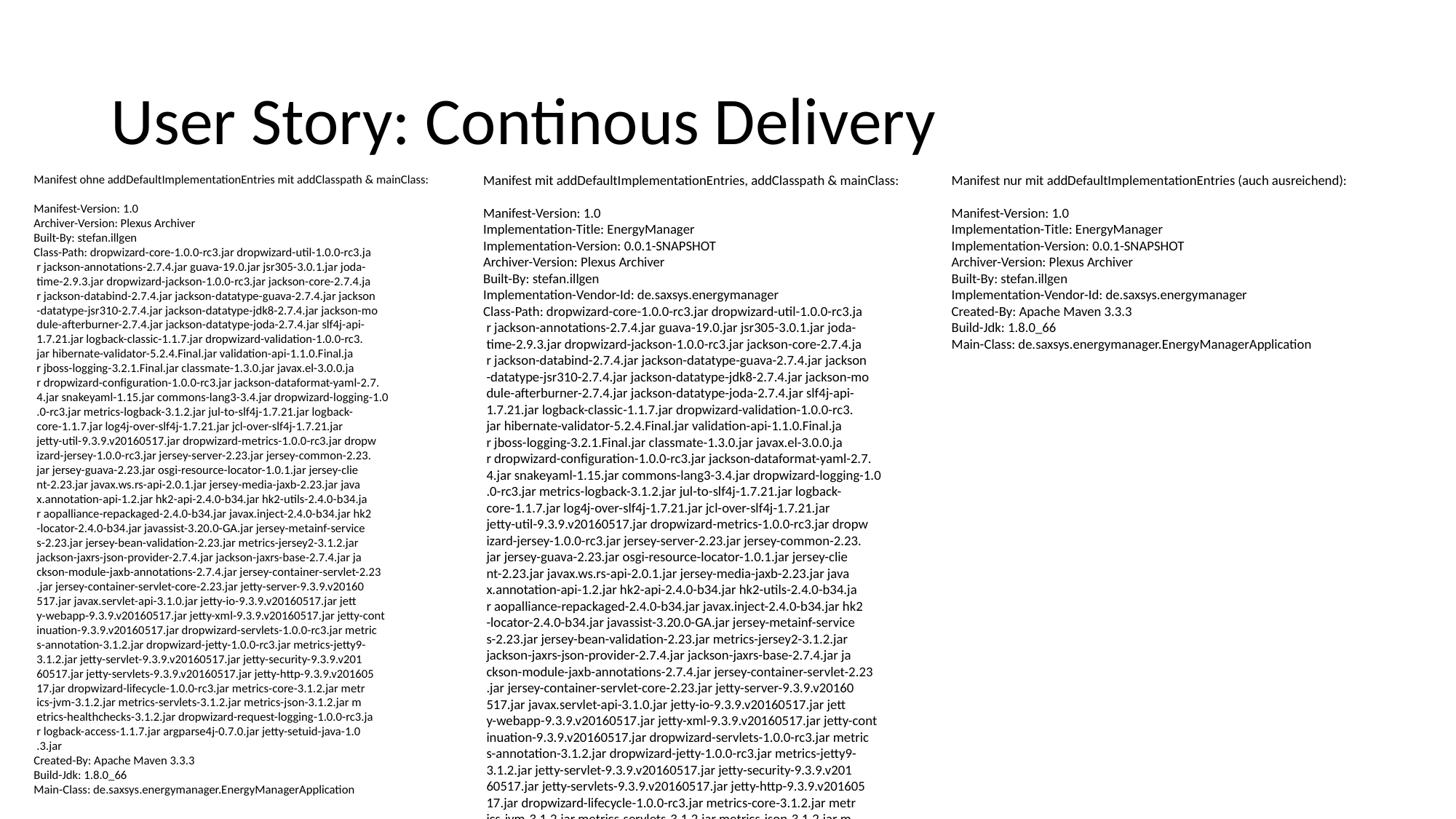

# User Story: Continous Delivery
Manifest ohne addDefaultImplementationEntries mit addClasspath & mainClass:

Manifest-Version: 1.0
Archiver-Version: Plexus Archiver
Built-By: stefan.illgen
Class-Path: dropwizard-core-1.0.0-rc3.jar dropwizard-util-1.0.0-rc3.ja
 r jackson-annotations-2.7.4.jar guava-19.0.jar jsr305-3.0.1.jar joda-
 time-2.9.3.jar dropwizard-jackson-1.0.0-rc3.jar jackson-core-2.7.4.ja
 r jackson-databind-2.7.4.jar jackson-datatype-guava-2.7.4.jar jackson
 -datatype-jsr310-2.7.4.jar jackson-datatype-jdk8-2.7.4.jar jackson-mo
 dule-afterburner-2.7.4.jar jackson-datatype-joda-2.7.4.jar slf4j-api-
 1.7.21.jar logback-classic-1.1.7.jar dropwizard-validation-1.0.0-rc3.
 jar hibernate-validator-5.2.4.Final.jar validation-api-1.1.0.Final.ja
 r jboss-logging-3.2.1.Final.jar classmate-1.3.0.jar javax.el-3.0.0.ja
 r dropwizard-configuration-1.0.0-rc3.jar jackson-dataformat-yaml-2.7.
 4.jar snakeyaml-1.15.jar commons-lang3-3.4.jar dropwizard-logging-1.0
 .0-rc3.jar metrics-logback-3.1.2.jar jul-to-slf4j-1.7.21.jar logback-
 core-1.1.7.jar log4j-over-slf4j-1.7.21.jar jcl-over-slf4j-1.7.21.jar
 jetty-util-9.3.9.v20160517.jar dropwizard-metrics-1.0.0-rc3.jar dropw
 izard-jersey-1.0.0-rc3.jar jersey-server-2.23.jar jersey-common-2.23.
 jar jersey-guava-2.23.jar osgi-resource-locator-1.0.1.jar jersey-clie
 nt-2.23.jar javax.ws.rs-api-2.0.1.jar jersey-media-jaxb-2.23.jar java
 x.annotation-api-1.2.jar hk2-api-2.4.0-b34.jar hk2-utils-2.4.0-b34.ja
 r aopalliance-repackaged-2.4.0-b34.jar javax.inject-2.4.0-b34.jar hk2
 -locator-2.4.0-b34.jar javassist-3.20.0-GA.jar jersey-metainf-service
 s-2.23.jar jersey-bean-validation-2.23.jar metrics-jersey2-3.1.2.jar
 jackson-jaxrs-json-provider-2.7.4.jar jackson-jaxrs-base-2.7.4.jar ja
 ckson-module-jaxb-annotations-2.7.4.jar jersey-container-servlet-2.23
 .jar jersey-container-servlet-core-2.23.jar jetty-server-9.3.9.v20160
 517.jar javax.servlet-api-3.1.0.jar jetty-io-9.3.9.v20160517.jar jett
 y-webapp-9.3.9.v20160517.jar jetty-xml-9.3.9.v20160517.jar jetty-cont
 inuation-9.3.9.v20160517.jar dropwizard-servlets-1.0.0-rc3.jar metric
 s-annotation-3.1.2.jar dropwizard-jetty-1.0.0-rc3.jar metrics-jetty9-
 3.1.2.jar jetty-servlet-9.3.9.v20160517.jar jetty-security-9.3.9.v201
 60517.jar jetty-servlets-9.3.9.v20160517.jar jetty-http-9.3.9.v201605
 17.jar dropwizard-lifecycle-1.0.0-rc3.jar metrics-core-3.1.2.jar metr
 ics-jvm-3.1.2.jar metrics-servlets-3.1.2.jar metrics-json-3.1.2.jar m
 etrics-healthchecks-3.1.2.jar dropwizard-request-logging-1.0.0-rc3.ja
 r logback-access-1.1.7.jar argparse4j-0.7.0.jar jetty-setuid-java-1.0
 .3.jar
Created-By: Apache Maven 3.3.3
Build-Jdk: 1.8.0_66
Main-Class: de.saxsys.energymanager.EnergyManagerApplication
Manifest mit addDefaultImplementationEntries, addClasspath & mainClass:

Manifest-Version: 1.0
Implementation-Title: EnergyManager
Implementation-Version: 0.0.1-SNAPSHOT
Archiver-Version: Plexus Archiver
Built-By: stefan.illgen
Implementation-Vendor-Id: de.saxsys.energymanager
Class-Path: dropwizard-core-1.0.0-rc3.jar dropwizard-util-1.0.0-rc3.ja
 r jackson-annotations-2.7.4.jar guava-19.0.jar jsr305-3.0.1.jar joda-
 time-2.9.3.jar dropwizard-jackson-1.0.0-rc3.jar jackson-core-2.7.4.ja
 r jackson-databind-2.7.4.jar jackson-datatype-guava-2.7.4.jar jackson
 -datatype-jsr310-2.7.4.jar jackson-datatype-jdk8-2.7.4.jar jackson-mo
 dule-afterburner-2.7.4.jar jackson-datatype-joda-2.7.4.jar slf4j-api-
 1.7.21.jar logback-classic-1.1.7.jar dropwizard-validation-1.0.0-rc3.
 jar hibernate-validator-5.2.4.Final.jar validation-api-1.1.0.Final.ja
 r jboss-logging-3.2.1.Final.jar classmate-1.3.0.jar javax.el-3.0.0.ja
 r dropwizard-configuration-1.0.0-rc3.jar jackson-dataformat-yaml-2.7.
 4.jar snakeyaml-1.15.jar commons-lang3-3.4.jar dropwizard-logging-1.0
 .0-rc3.jar metrics-logback-3.1.2.jar jul-to-slf4j-1.7.21.jar logback-
 core-1.1.7.jar log4j-over-slf4j-1.7.21.jar jcl-over-slf4j-1.7.21.jar
 jetty-util-9.3.9.v20160517.jar dropwizard-metrics-1.0.0-rc3.jar dropw
 izard-jersey-1.0.0-rc3.jar jersey-server-2.23.jar jersey-common-2.23.
 jar jersey-guava-2.23.jar osgi-resource-locator-1.0.1.jar jersey-clie
 nt-2.23.jar javax.ws.rs-api-2.0.1.jar jersey-media-jaxb-2.23.jar java
 x.annotation-api-1.2.jar hk2-api-2.4.0-b34.jar hk2-utils-2.4.0-b34.ja
 r aopalliance-repackaged-2.4.0-b34.jar javax.inject-2.4.0-b34.jar hk2
 -locator-2.4.0-b34.jar javassist-3.20.0-GA.jar jersey-metainf-service
 s-2.23.jar jersey-bean-validation-2.23.jar metrics-jersey2-3.1.2.jar
 jackson-jaxrs-json-provider-2.7.4.jar jackson-jaxrs-base-2.7.4.jar ja
 ckson-module-jaxb-annotations-2.7.4.jar jersey-container-servlet-2.23
 .jar jersey-container-servlet-core-2.23.jar jetty-server-9.3.9.v20160
 517.jar javax.servlet-api-3.1.0.jar jetty-io-9.3.9.v20160517.jar jett
 y-webapp-9.3.9.v20160517.jar jetty-xml-9.3.9.v20160517.jar jetty-cont
 inuation-9.3.9.v20160517.jar dropwizard-servlets-1.0.0-rc3.jar metric
 s-annotation-3.1.2.jar dropwizard-jetty-1.0.0-rc3.jar metrics-jetty9-
 3.1.2.jar jetty-servlet-9.3.9.v20160517.jar jetty-security-9.3.9.v201
 60517.jar jetty-servlets-9.3.9.v20160517.jar jetty-http-9.3.9.v201605
 17.jar dropwizard-lifecycle-1.0.0-rc3.jar metrics-core-3.1.2.jar metr
 ics-jvm-3.1.2.jar metrics-servlets-3.1.2.jar metrics-json-3.1.2.jar m
 etrics-healthchecks-3.1.2.jar dropwizard-request-logging-1.0.0-rc3.ja
 r logback-access-1.1.7.jar argparse4j-0.7.0.jar jetty-setuid-java-1.0
 .3.jar
Created-By: Apache Maven 3.3.3
Build-Jdk: 1.8.0_66
Main-Class: de.saxsys.energymanager.EnergyManagerApplication

Manifest nur mit addDefaultImplementationEntries (auch ausreichend):

Manifest-Version: 1.0
Implementation-Title: EnergyManager
Implementation-Version: 0.0.1-SNAPSHOT
Archiver-Version: Plexus Archiver
Built-By: stefan.illgen
Implementation-Vendor-Id: de.saxsys.energymanager
Created-By: Apache Maven 3.3.3
Build-Jdk: 1.8.0_66
Main-Class: de.saxsys.energymanager.EnergyManagerApplication